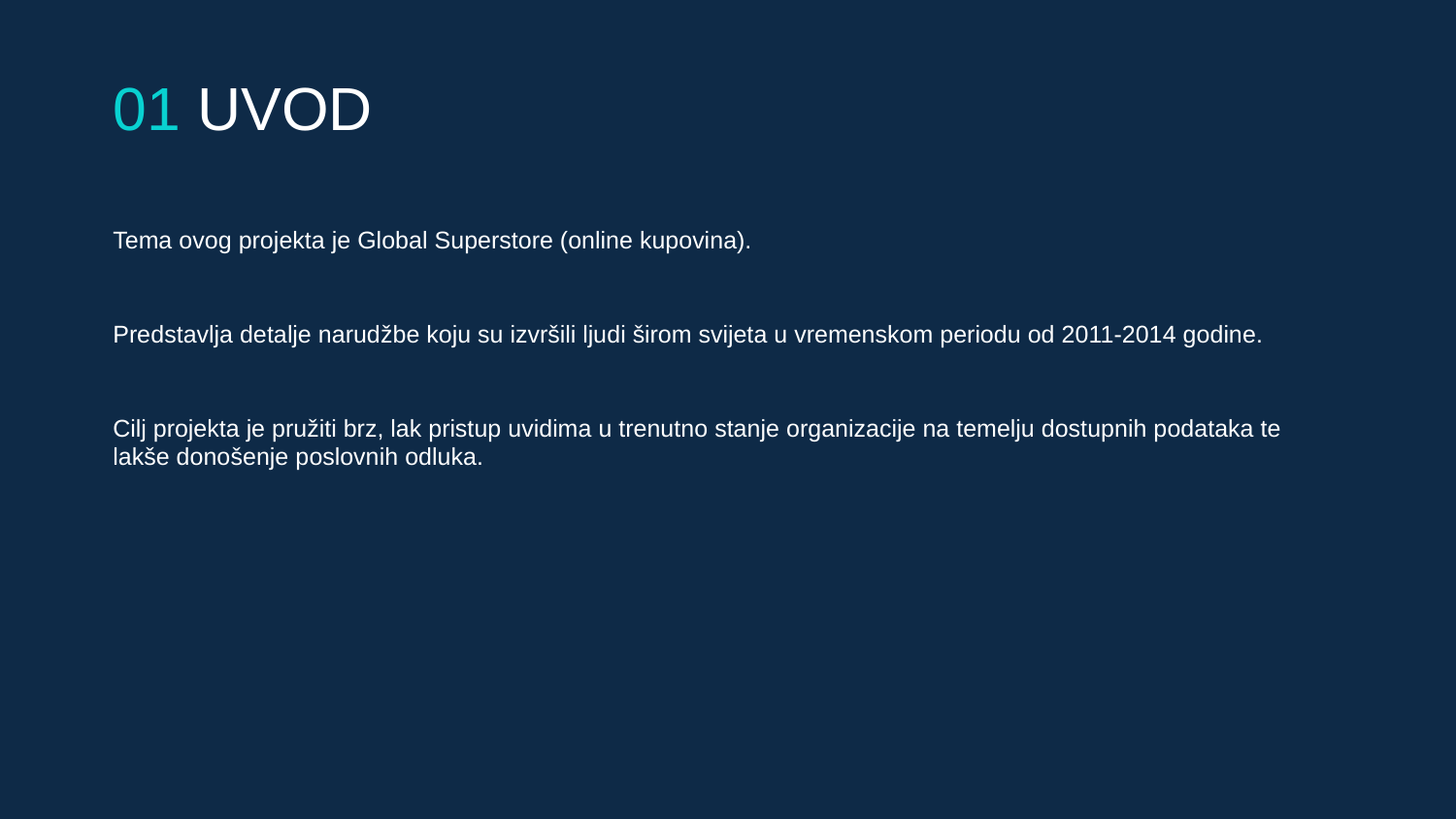

# 01 UVOD
Tema ovog projekta je Global Superstore (online kupovina).
Predstavlja detalje narudžbe koju su izvršili ljudi širom svijeta u vremenskom periodu od 2011-2014 godine.
Cilj projekta je pružiti brz, lak pristup uvidima u trenutno stanje organizacije na temelju dostupnih podataka te lakše donošenje poslovnih odluka.